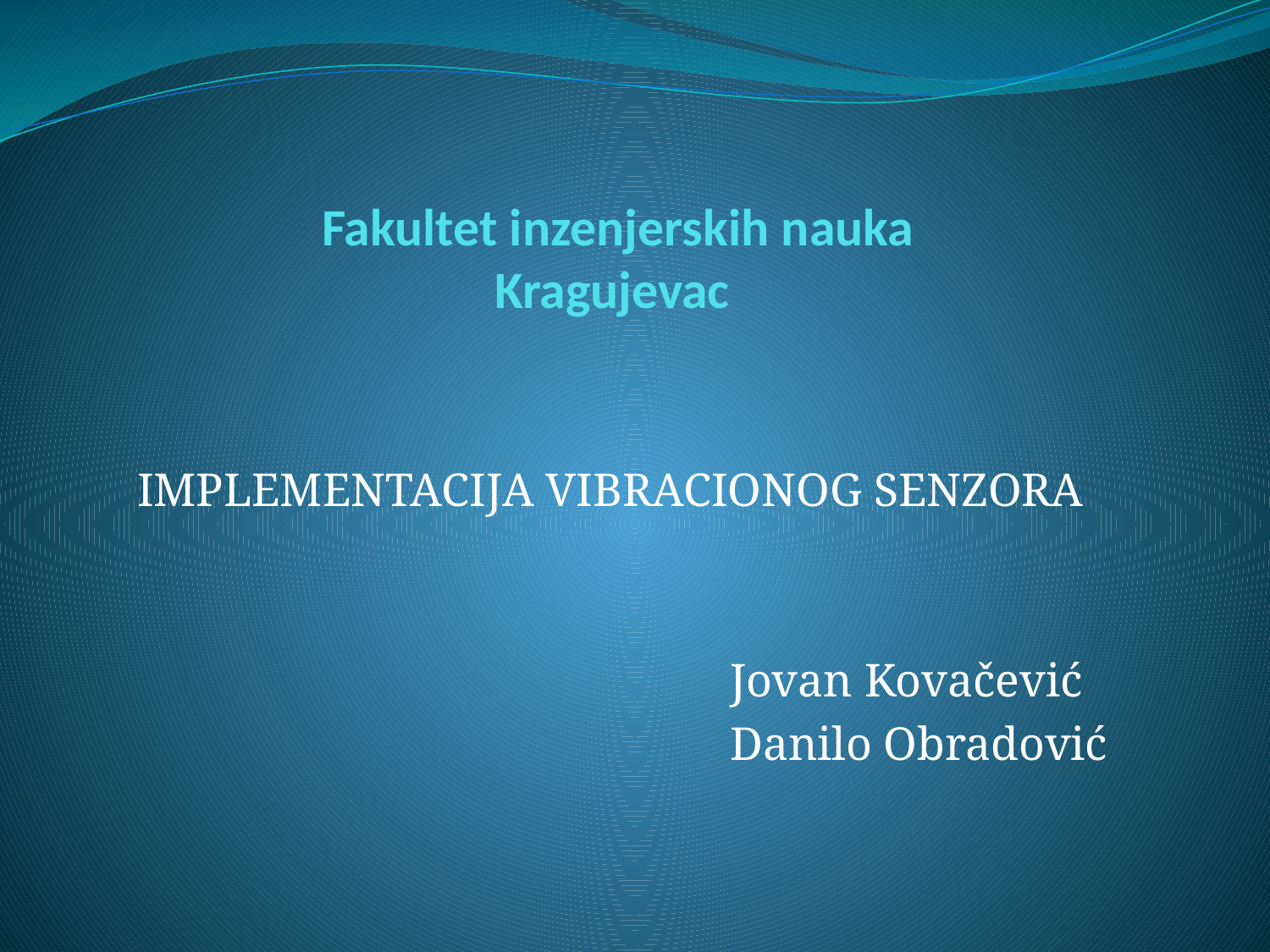

# Fakultet inzenjerskih nauka Kragujevac

        IMPLEMENTACIJA VIBRACIONOG SENZORA

                                                          Jovan Kovačević
                                                          Danilo Obradović